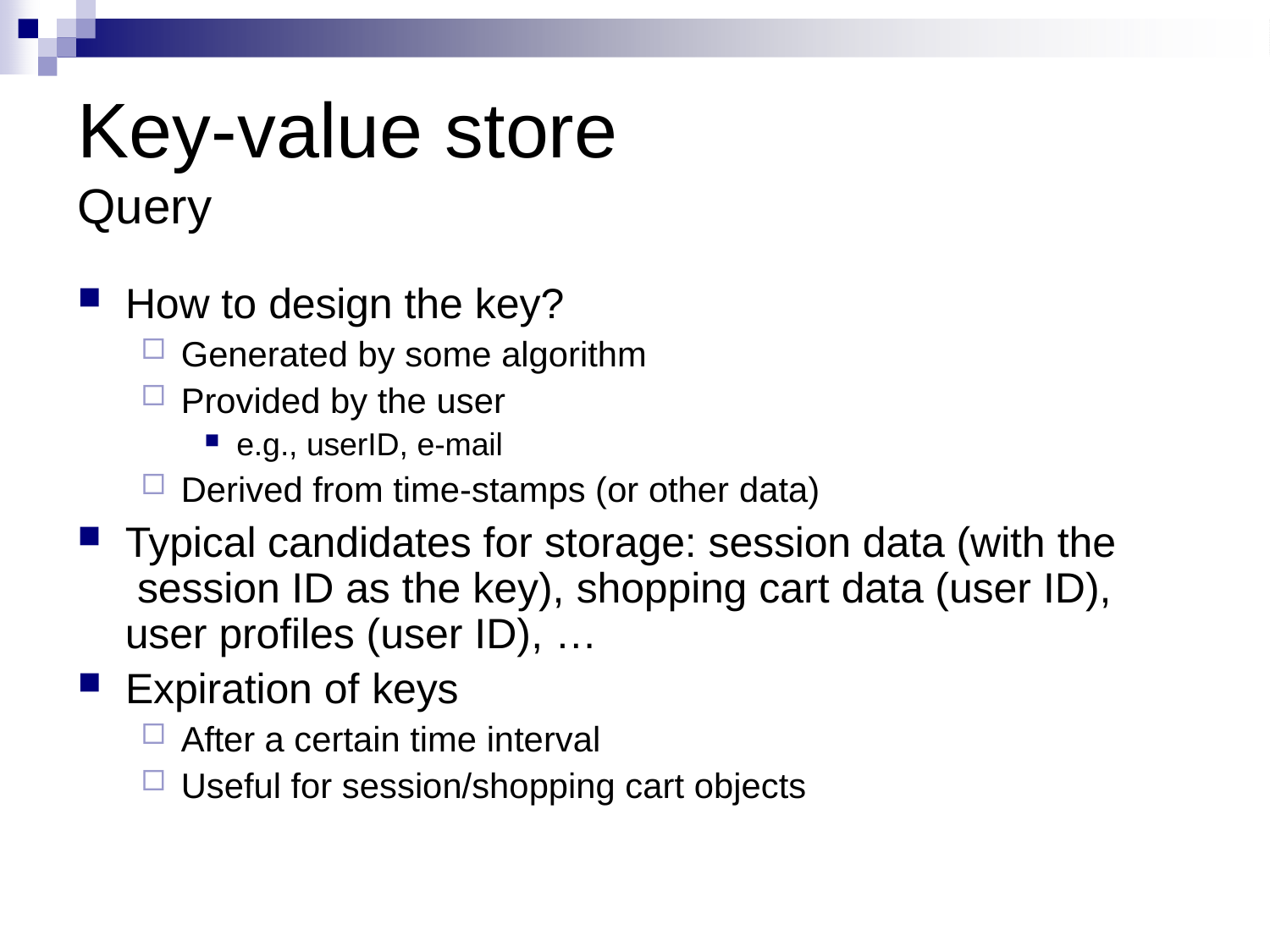

# Key-value store
Query
How to design the key?
Generated by some algorithm
Provided by the user
e.g., userID, e-mail
Derived from time-stamps (or other data)
Typical candidates for storage: session data (with the  session ID as the key), shopping cart data (user ID),  user profiles (user ID), …
Expiration of keys
After a certain time interval
Useful for session/shopping cart objects